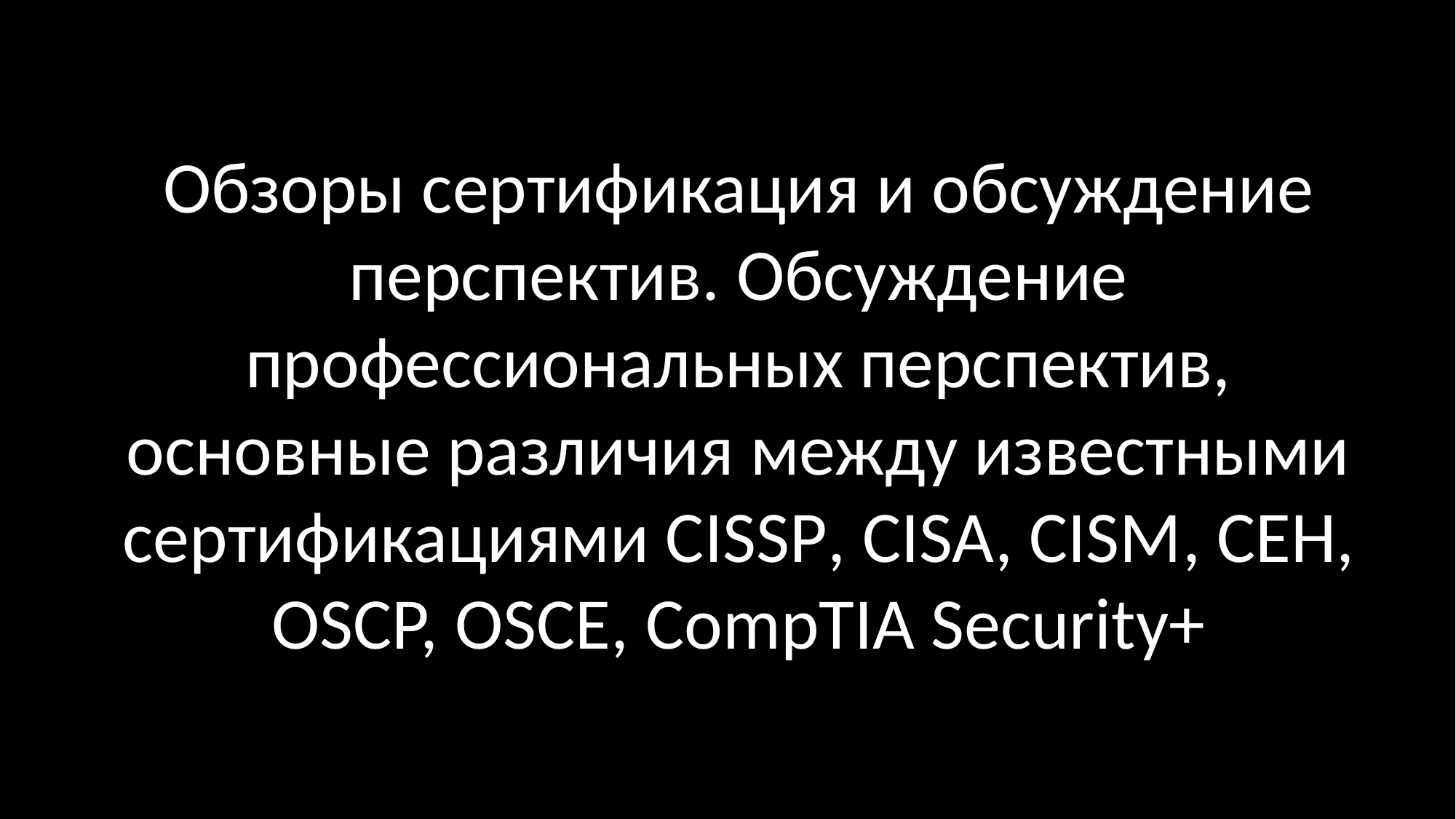

Обзоры сертификация и обсуждение перспектив. Обсуждение профессиональных перспектив, основные различия между известными сертификациями CISSP, CISA, CISM, CEH, OSCP, OSCE, CompTIA Security+